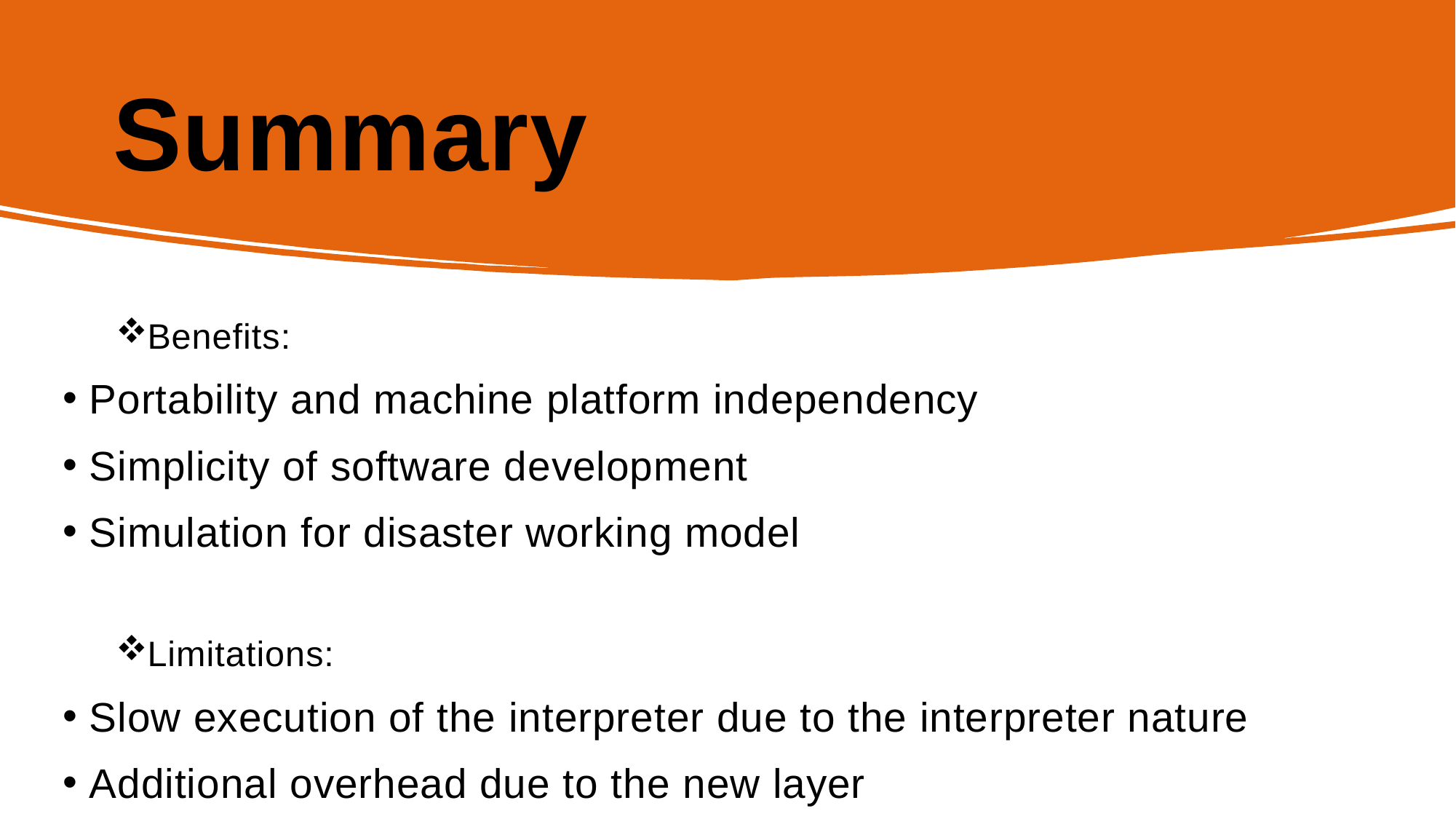

# Summary
Benefits:
Portability and machine platform independency
Simplicity of software development
Simulation for disaster working model

Limitations:
Slow execution of the interpreter due to the interpreter nature
Additional overhead due to the new layer